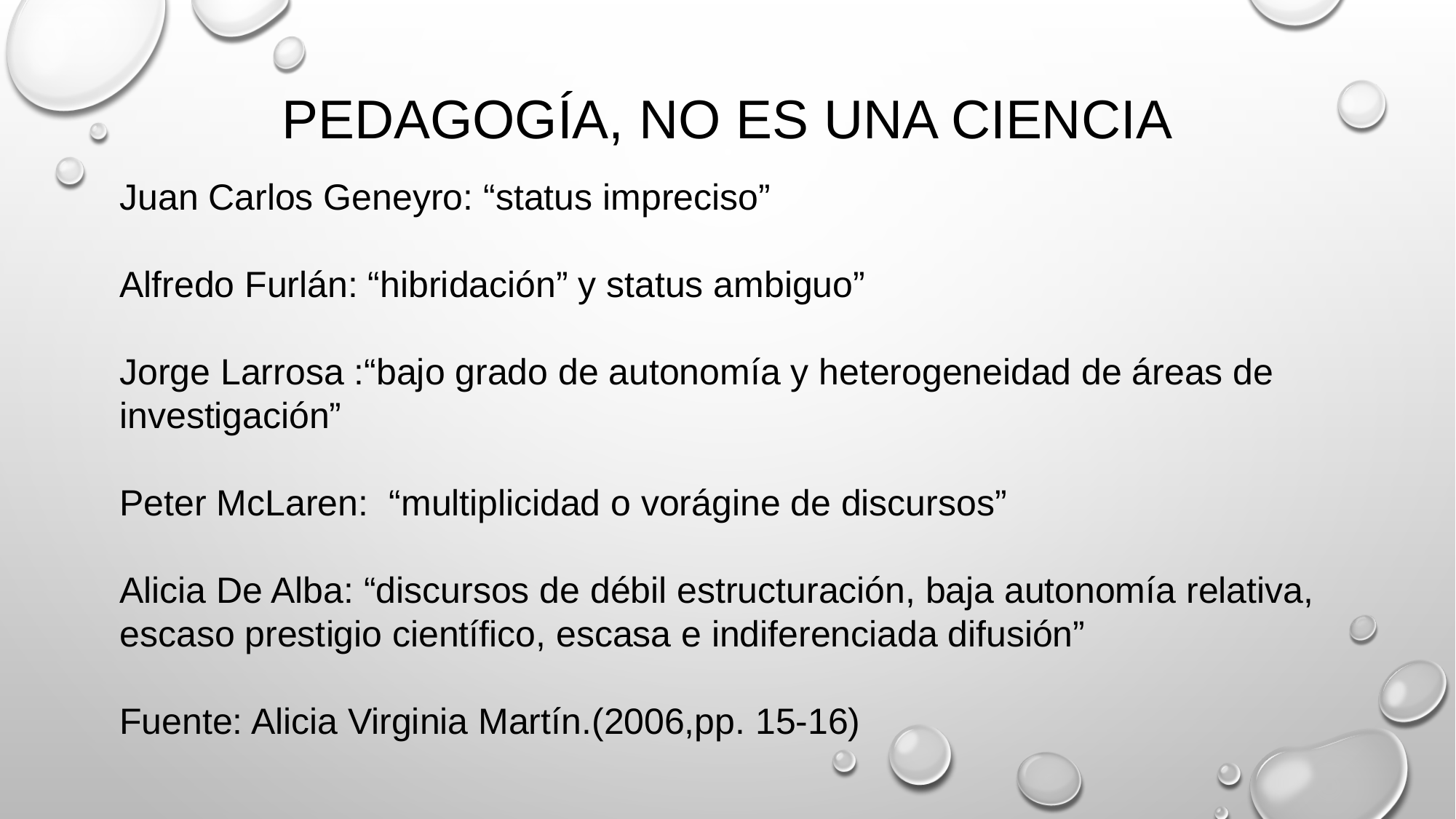

# Pedagogía, no es una ciencia
Juan Carlos Geneyro: “status impreciso”

Alfredo Furlán: “hibridación” y status ambiguo”

Jorge Larrosa :“bajo grado de autonomía y heterogeneidad de áreas de investigación”

Peter McLaren:  “multiplicidad o vorágine de discursos”

Alicia De Alba: “discursos de débil estructuración, baja autonomía relativa, escaso prestigio científico, escasa e indiferenciada difusión”

Fuente: Alicia Virginia Martín.(2006,pp. 15-16)